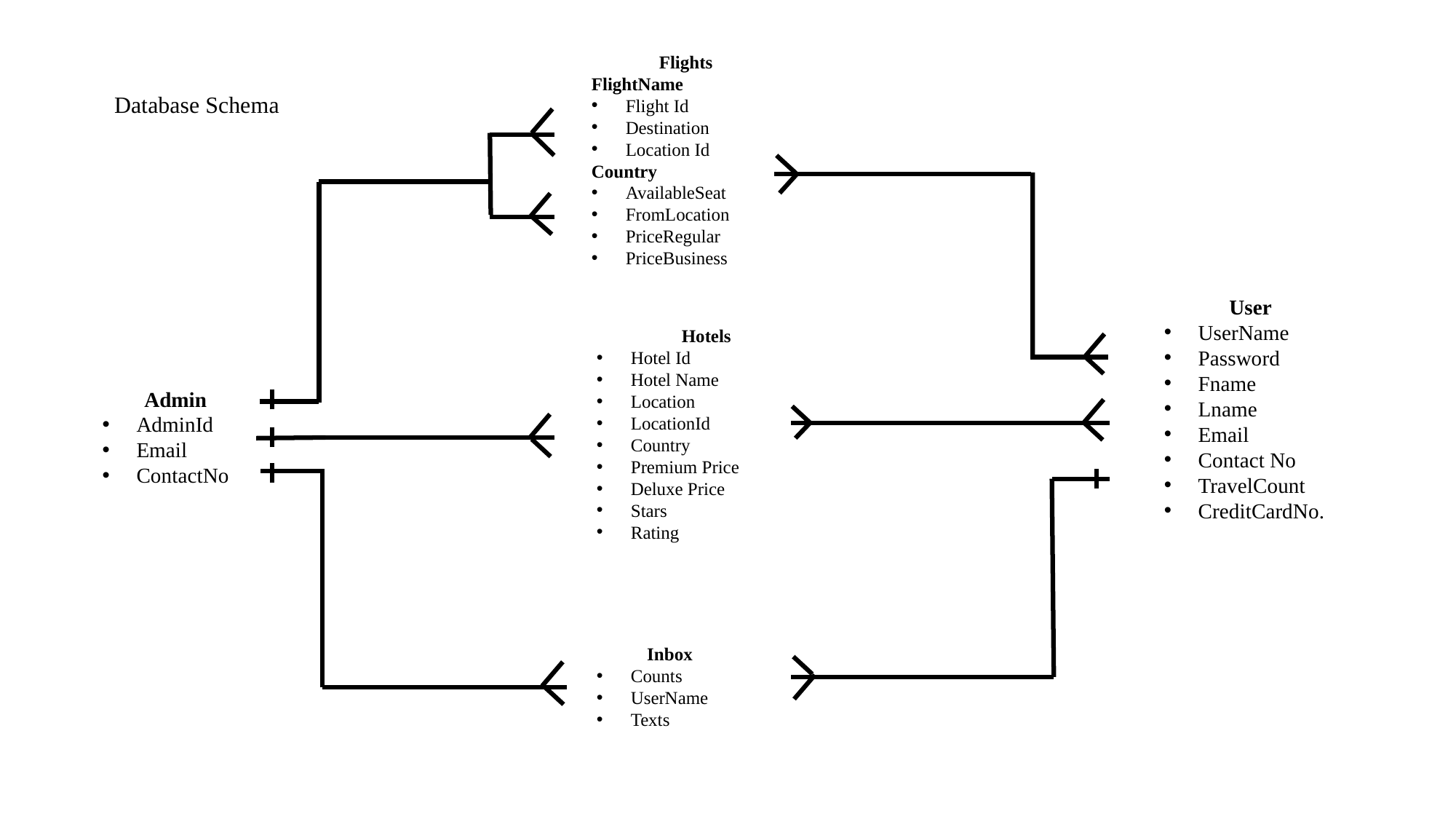

Flights
FlightName
Flight Id
Destination
Location Id
Country
AvailableSeat
FromLocation
PriceRegular
PriceBusiness
# Database Schema
User
UserName
Password
Fname
Lname
Email
Contact No
TravelCount
CreditCardNo.
Hotels
Hotel Id
Hotel Name
Location
LocationId
Country
Premium Price
Deluxe Price
Stars
Rating
Admin
AdminId
Email
ContactNo
Inbox
Counts
UserName
Texts